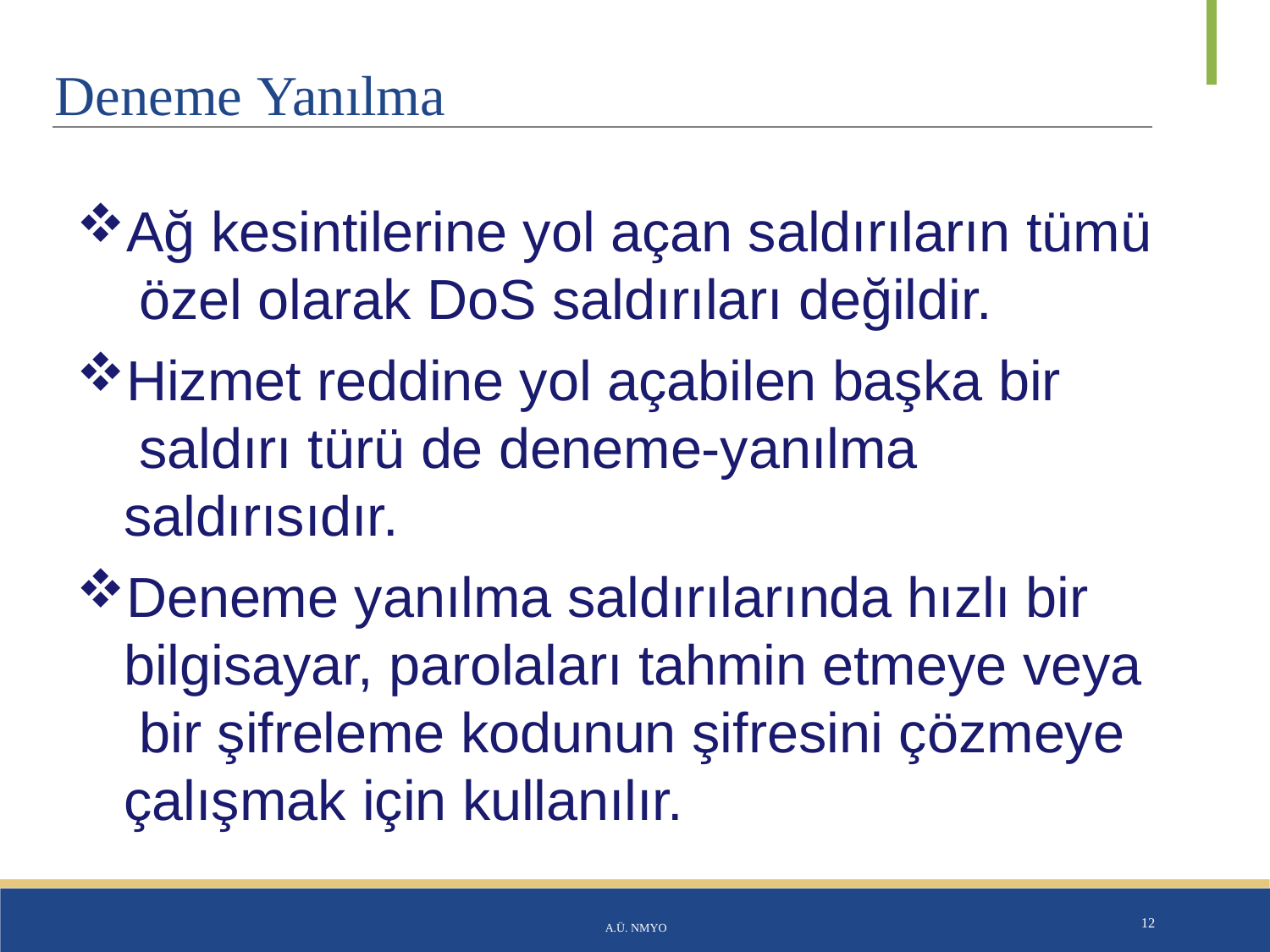

# Deneme Yanılma
Ağ kesintilerine yol açan saldırıların tümü  özel olarak DoS saldırıları değildir.
Hizmet reddine yol açabilen başka bir  saldırı türü de deneme-yanılma  saldırısıdır.
Deneme yanılma saldırılarında hızlı bir  bilgisayar, parolaları tahmin etmeye veya  bir şifreleme kodunun şifresini çözmeye  çalışmak için kullanılır.
A.Ü. NMYO
12